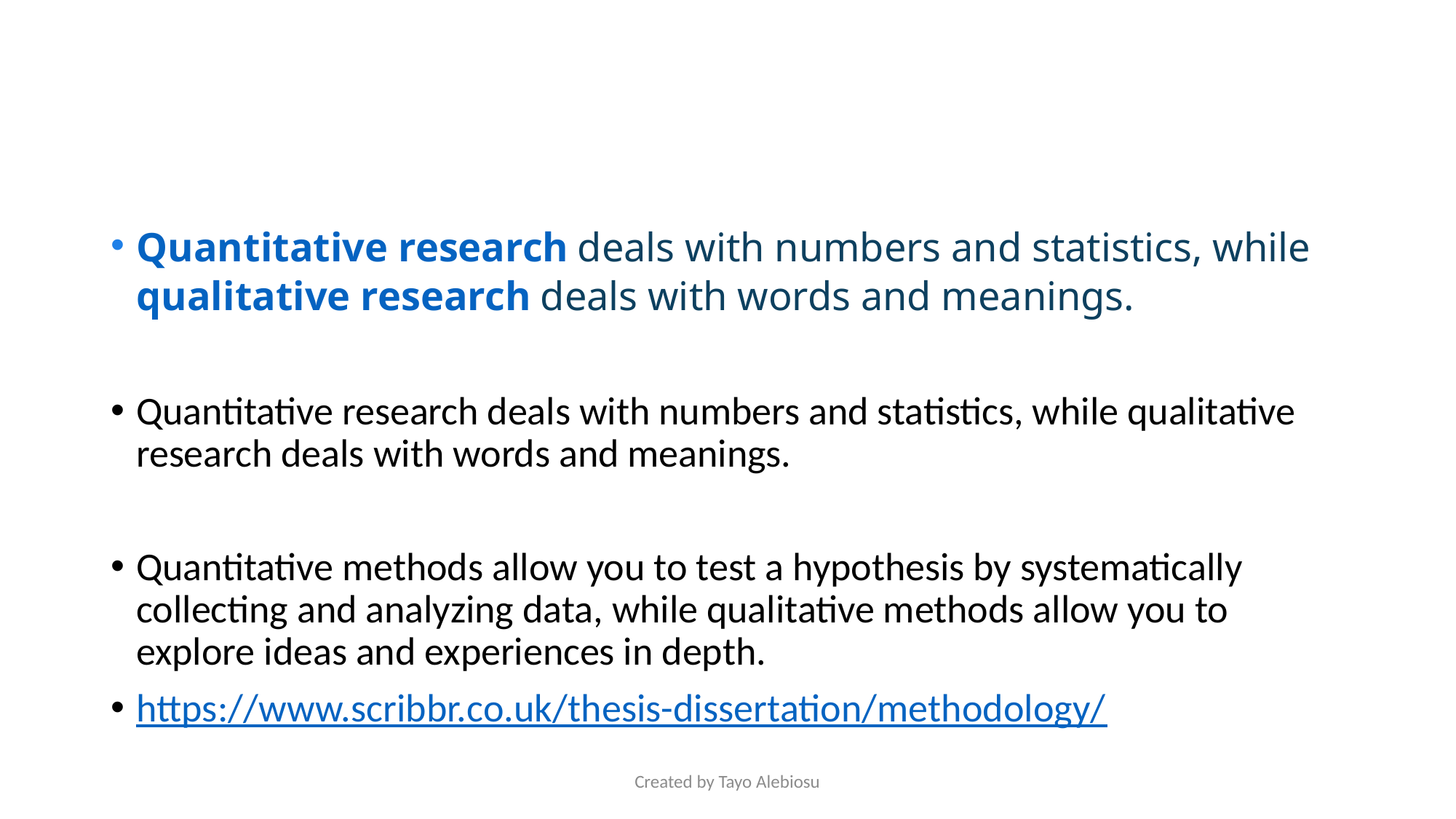

#
Quantitative research deals with numbers and statistics, while qualitative research deals with words and meanings.

Quantitative research deals with numbers and statistics, while qualitative research deals with words and meanings.

Quantitative methods allow you to test a hypothesis by systematically collecting and analyzing data, while qualitative methods allow you to explore ideas and experiences in depth.
https://www.scribbr.co.uk/thesis-dissertation/methodology/

Created by Tayo Alebiosu